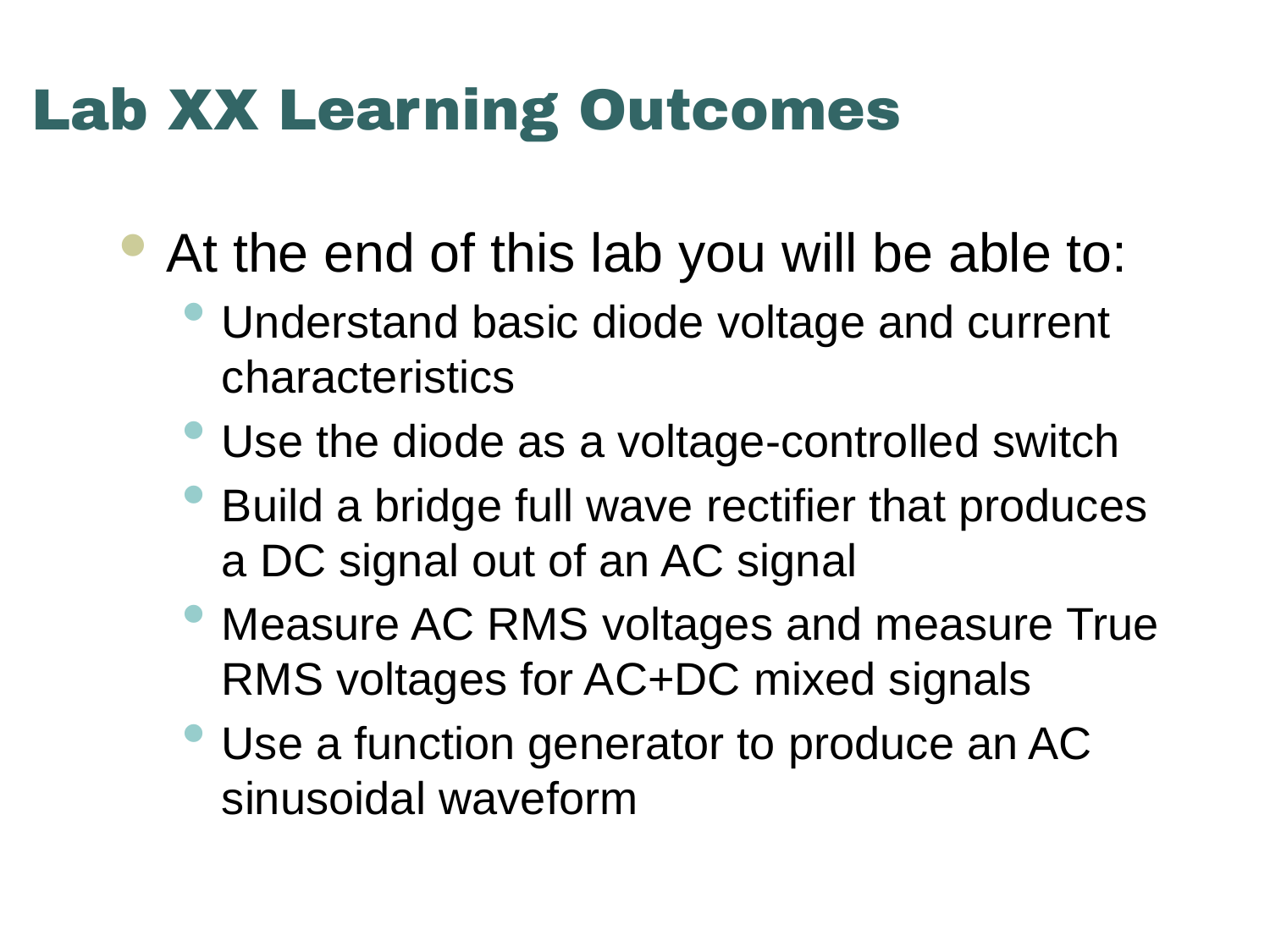

# Lab XX Learning Outcomes
At the end of this lab you will be able to:
Understand basic diode voltage and current characteristics
Use the diode as a voltage-controlled switch
Build a bridge full wave rectifier that produces a DC signal out of an AC signal
Measure AC RMS voltages and measure True RMS voltages for AC+DC mixed signals
Use a function generator to produce an AC sinusoidal waveform